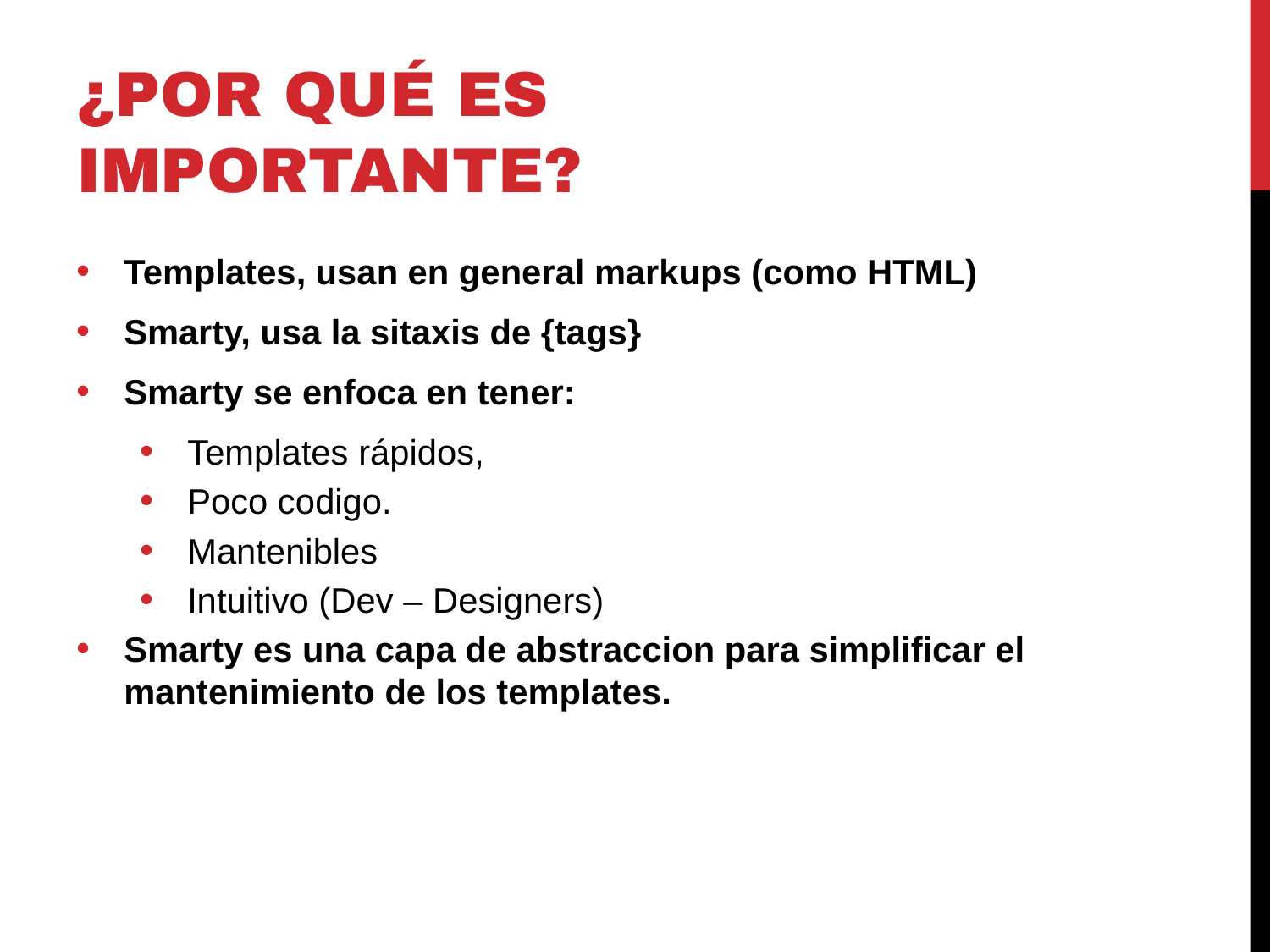

# ¿Por qué es importante?
Templates, usan en general markups (como HTML)
Smarty, usa la sitaxis de {tags}
Smarty se enfoca en tener:
Templates rápidos,
Poco codigo.
Mantenibles
Intuitivo (Dev – Designers)
Smarty es una capa de abstraccion para simplificar el mantenimiento de los templates.